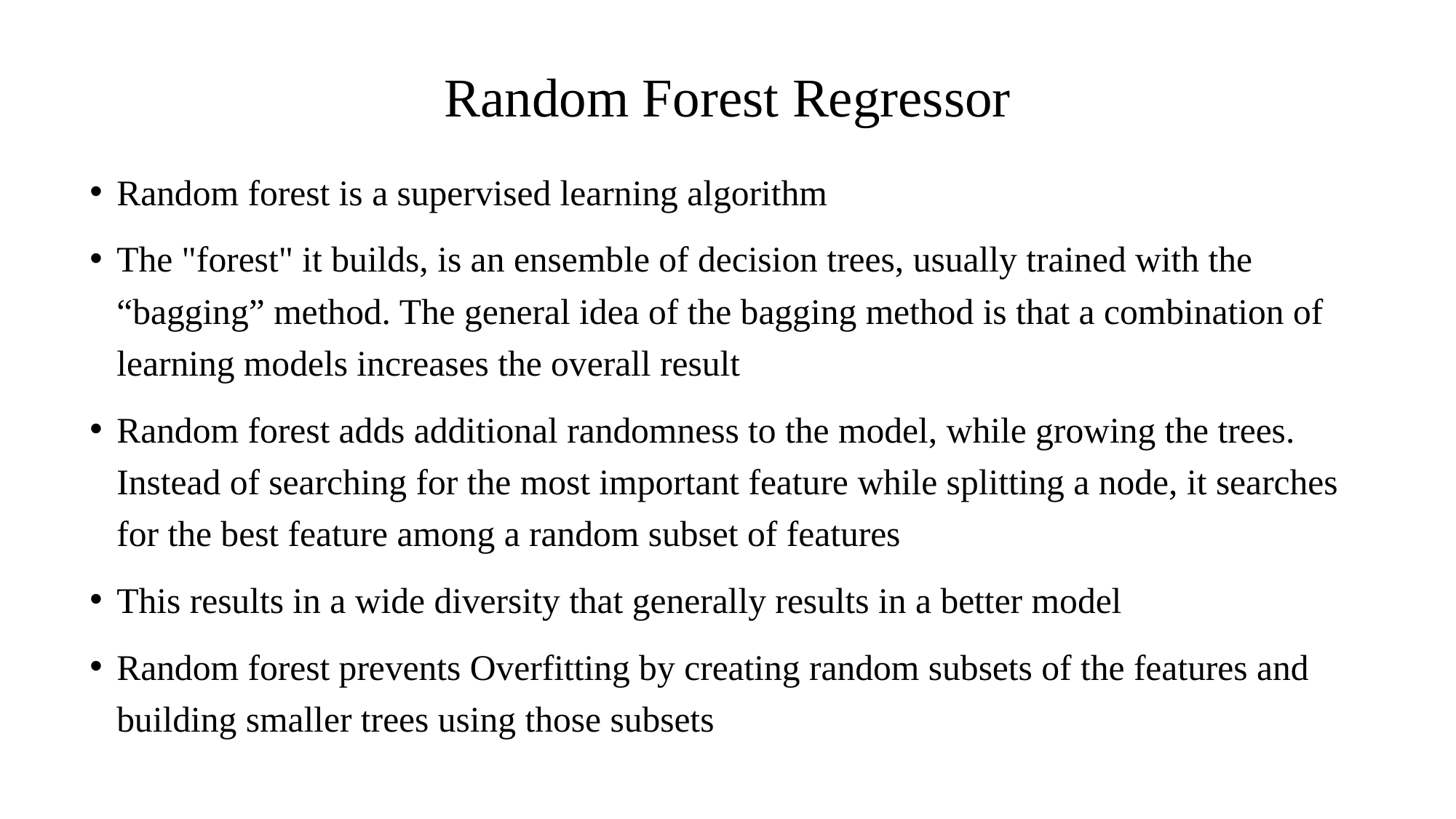

# Random Forest Regressor
Random forest is a supervised learning algorithm
The "forest" it builds, is an ensemble of decision trees, usually trained with the “bagging” method. The general idea of the bagging method is that a combination of learning models increases the overall result
Random forest adds additional randomness to the model, while growing the trees. Instead of searching for the most important feature while splitting a node, it searches for the best feature among a random subset of features
This results in a wide diversity that generally results in a better model
Random forest prevents Overfitting by creating random subsets of the features and building smaller trees using those subsets